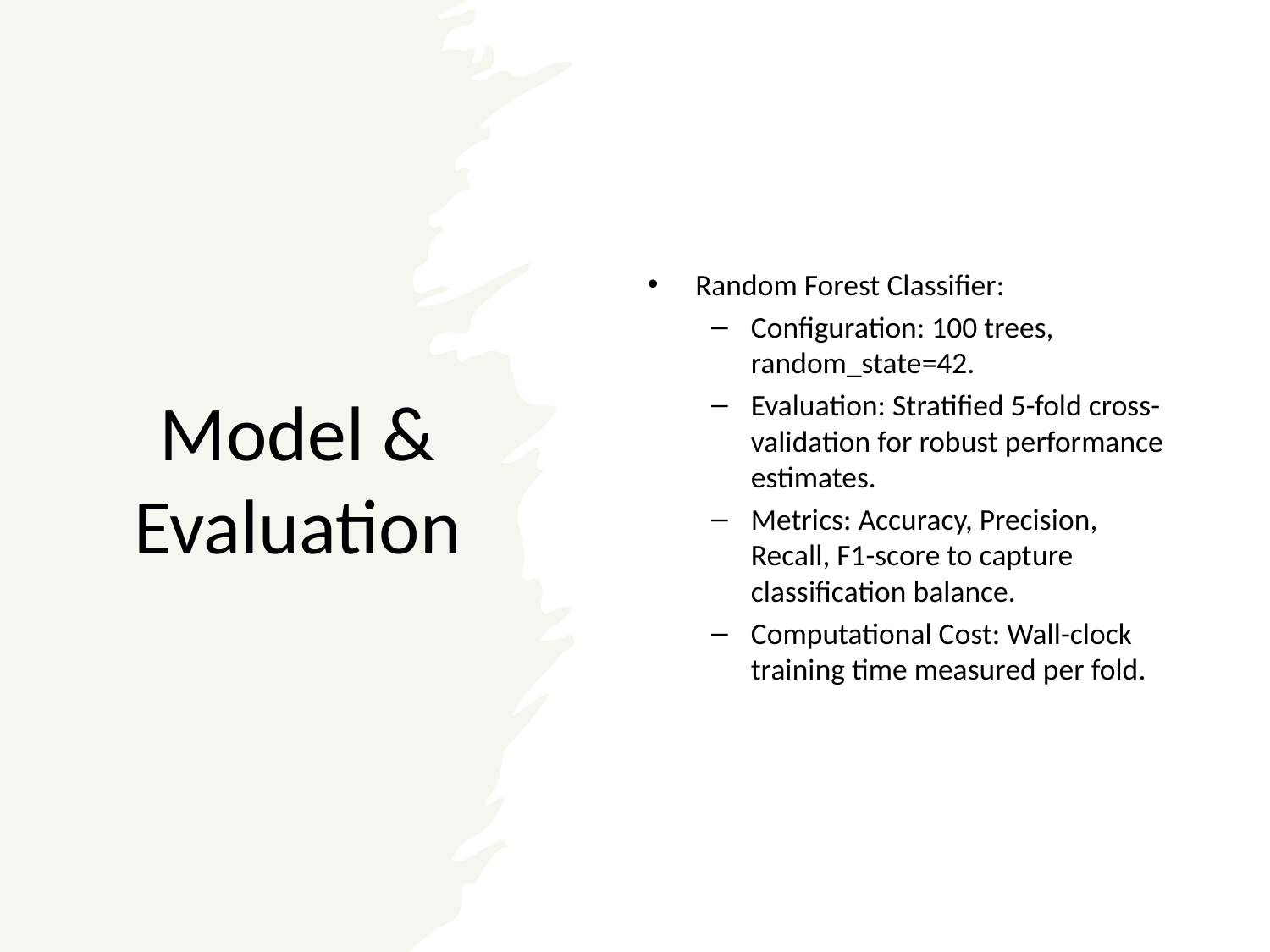

# Model & Evaluation
Random Forest Classifier:
Configuration: 100 trees, random_state=42.
Evaluation: Stratified 5-fold cross-validation for robust performance estimates.
Metrics: Accuracy, Precision, Recall, F1-score to capture classification balance.
Computational Cost: Wall-clock training time measured per fold.